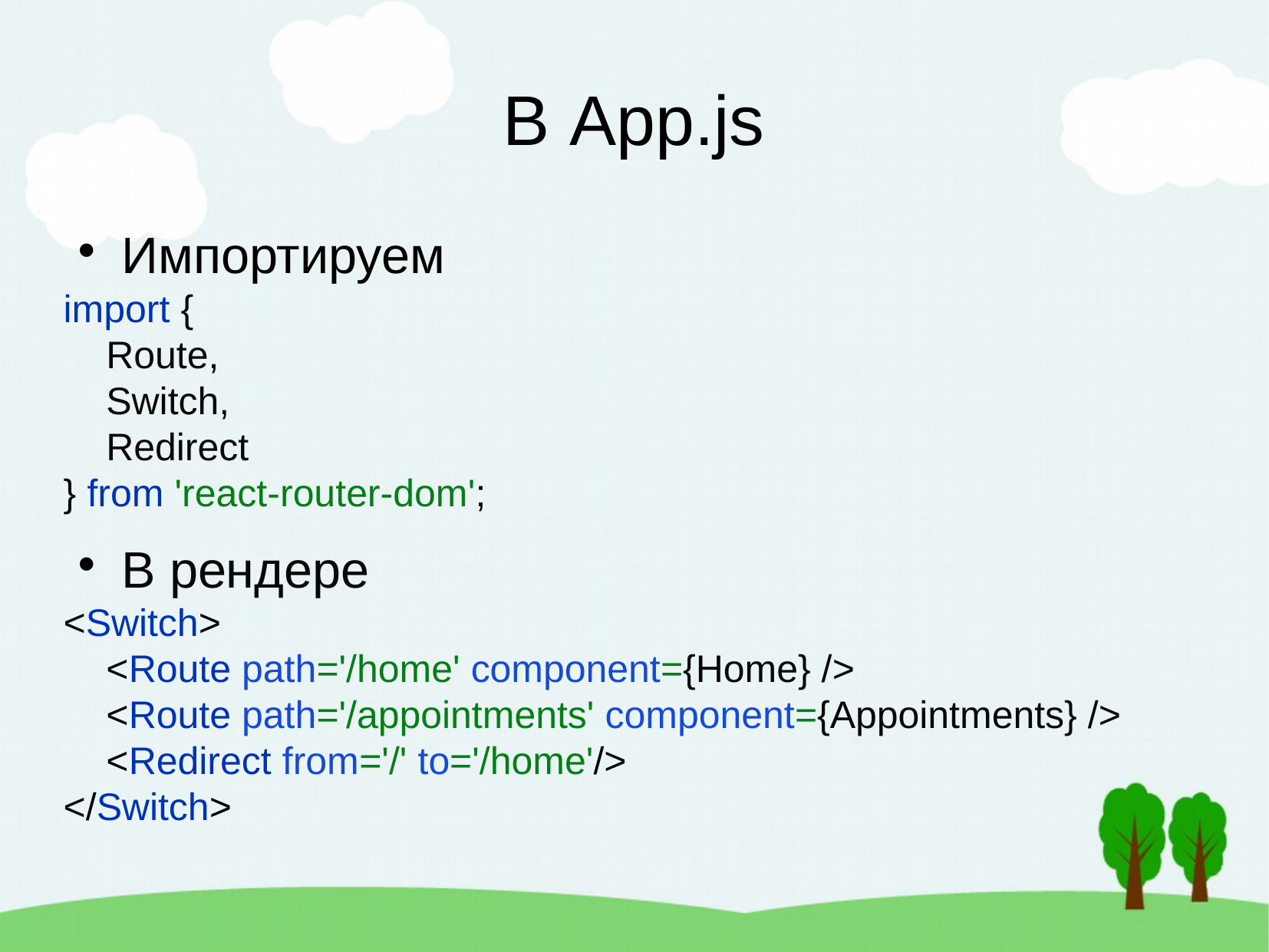

В App.js
Импортируем
import {
    Route,
    Switch,
    Redirect
} from 'react-router-dom';
В рендере
<Switch>
    <Route path='/home' component={Home} />
    <Route path='/appointments' component={Appointments} />
    <Redirect from='/' to='/home'/>
</Switch>